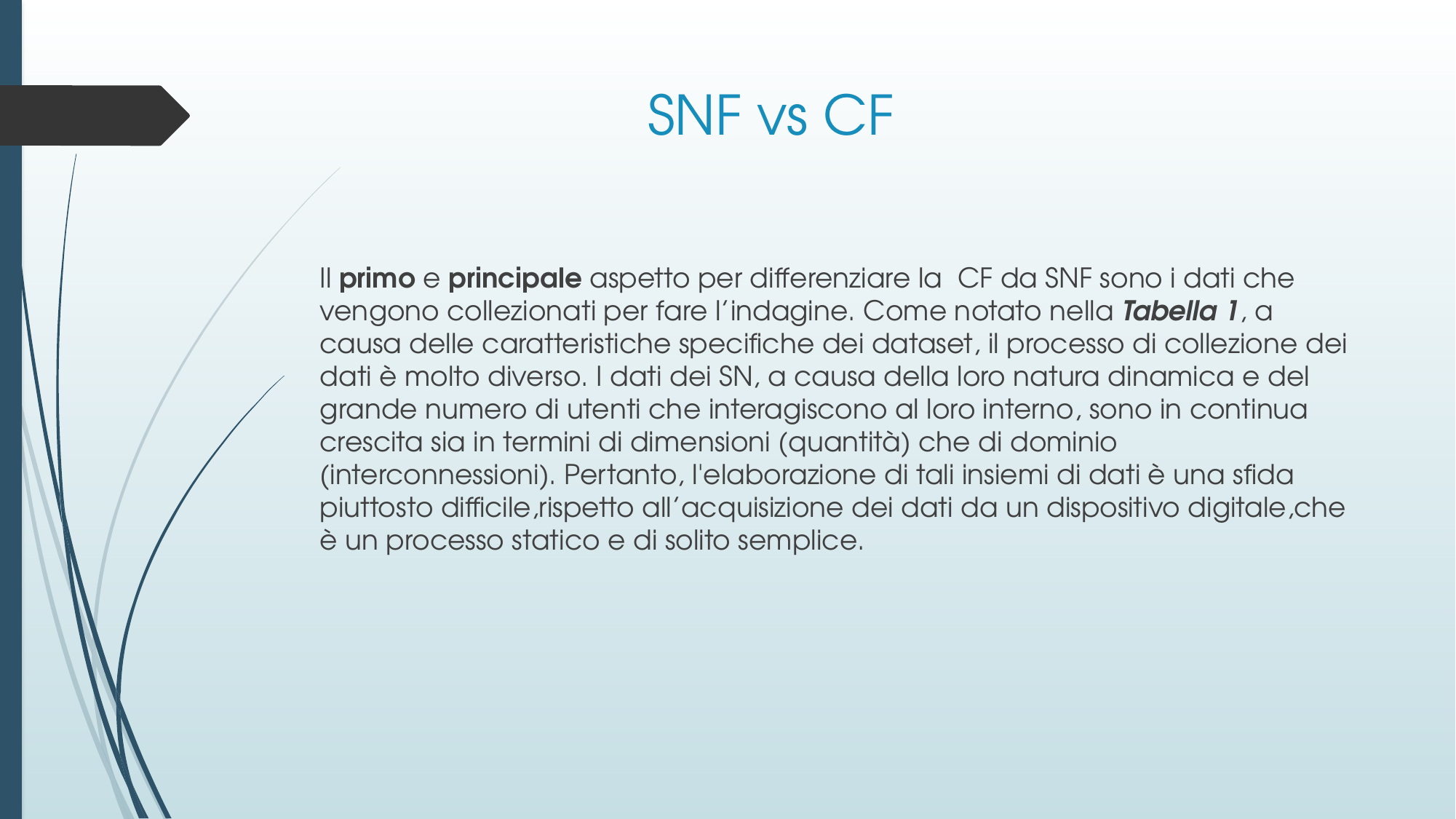

# SNF vs CF
Il primo e principale aspetto per differenziare la  CF da SNF sono i dati che vengono collezionati per fare l’indagine. Come notato nella Tabella 1, a causa delle caratteristiche specifiche dei dataset, il processo di collezione dei dati è molto diverso. I dati dei SN, a causa della loro natura dinamica e del grande numero di utenti che interagiscono al loro interno, sono in continua crescita sia in termini di dimensioni (quantità) che di dominio (interconnessioni). Pertanto, l'elaborazione di tali insiemi di dati è una sfida piuttosto difficile,rispetto all’acquisizione dei dati da un dispositivo digitale,che è un processo statico e di solito semplice.